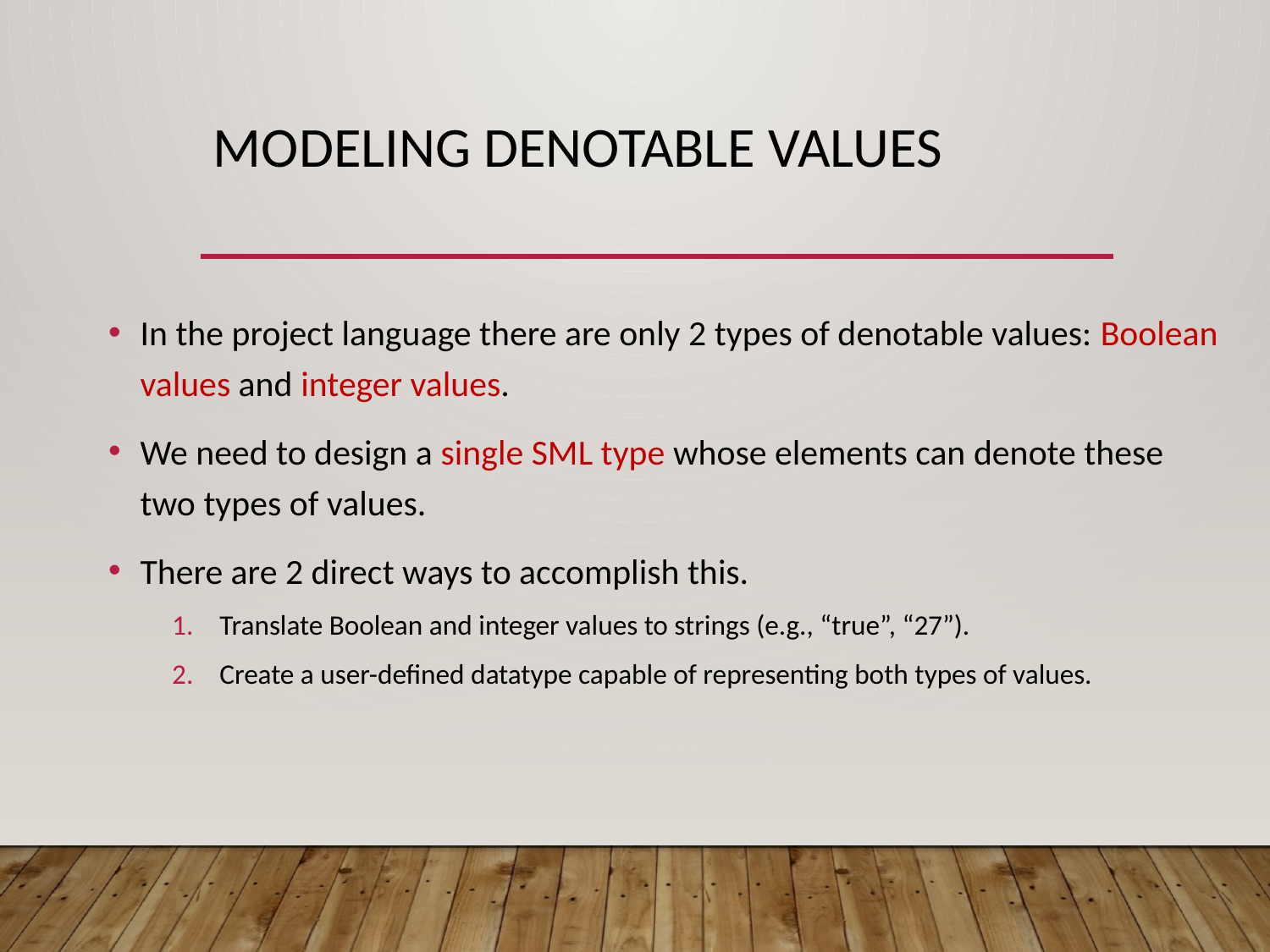

# Modeling Denotable values
In the project language there are only 2 types of denotable values: Boolean values and integer values.
We need to design a single SML type whose elements can denote these two types of values.
There are 2 direct ways to accomplish this.
Translate Boolean and integer values to strings (e.g., “true”, “27”).
Create a user-defined datatype capable of representing both types of values.